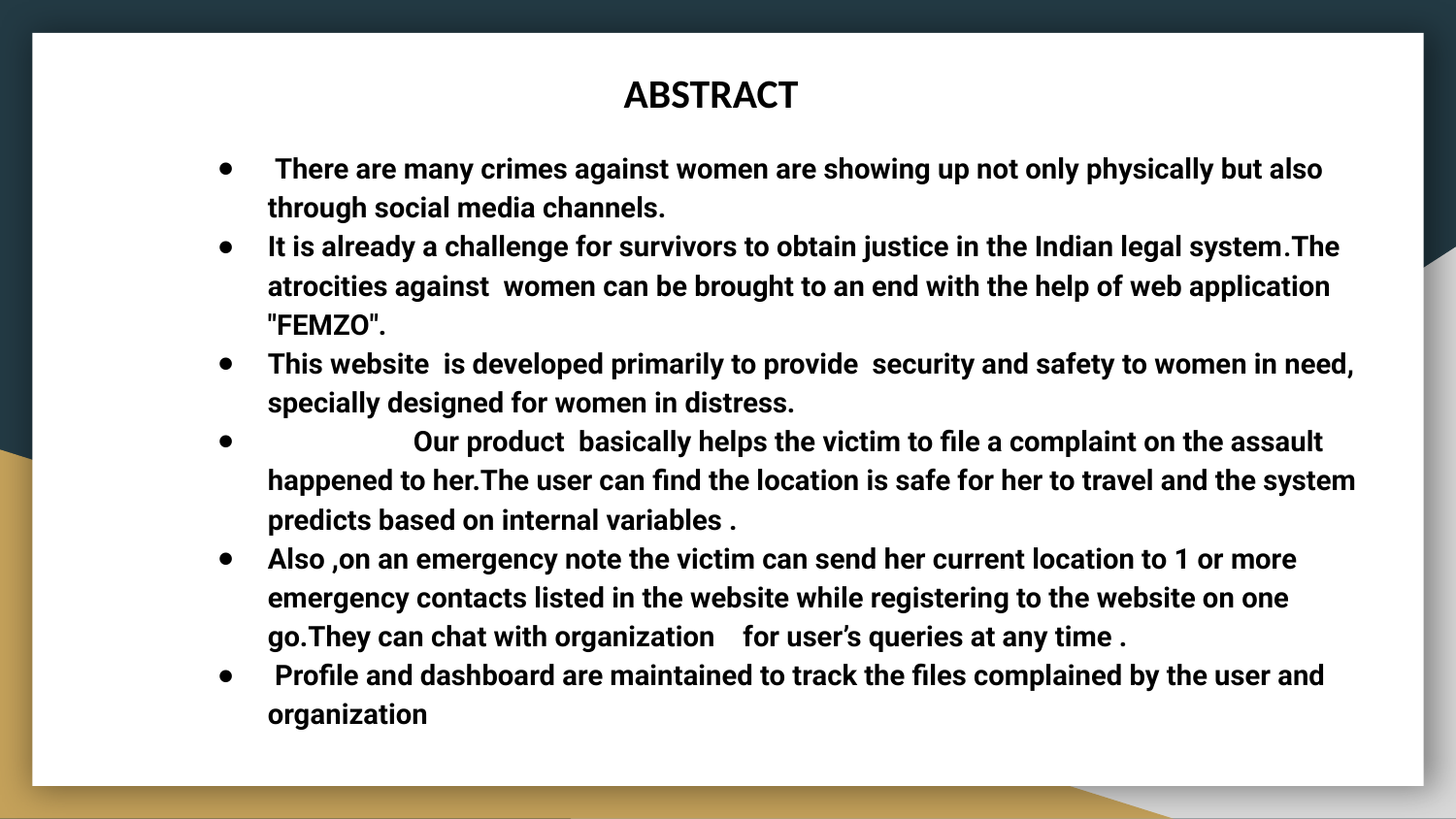

ABSTRACT
 There are many crimes against women are showing up not only physically but also through social media channels.
It is already a challenge for survivors to obtain justice in the Indian legal system.The atrocities against  women can be brought to an end with the help of web application  "FEMZO".
This website  is developed primarily to provide  security and safety to women in need, specially designed for women in distress.
 	Our product  basically helps the victim to file a complaint on the assault happened to her.The user can find the location is safe for her to travel and the system predicts based on internal variables .
Also ,on an emergency note the victim can send her current location to 1 or more emergency contacts listed in the website while registering to the website on one go.They can chat with organization    for user’s queries at any time .
 Profile and dashboard are maintained to track the files complained by the user and organization